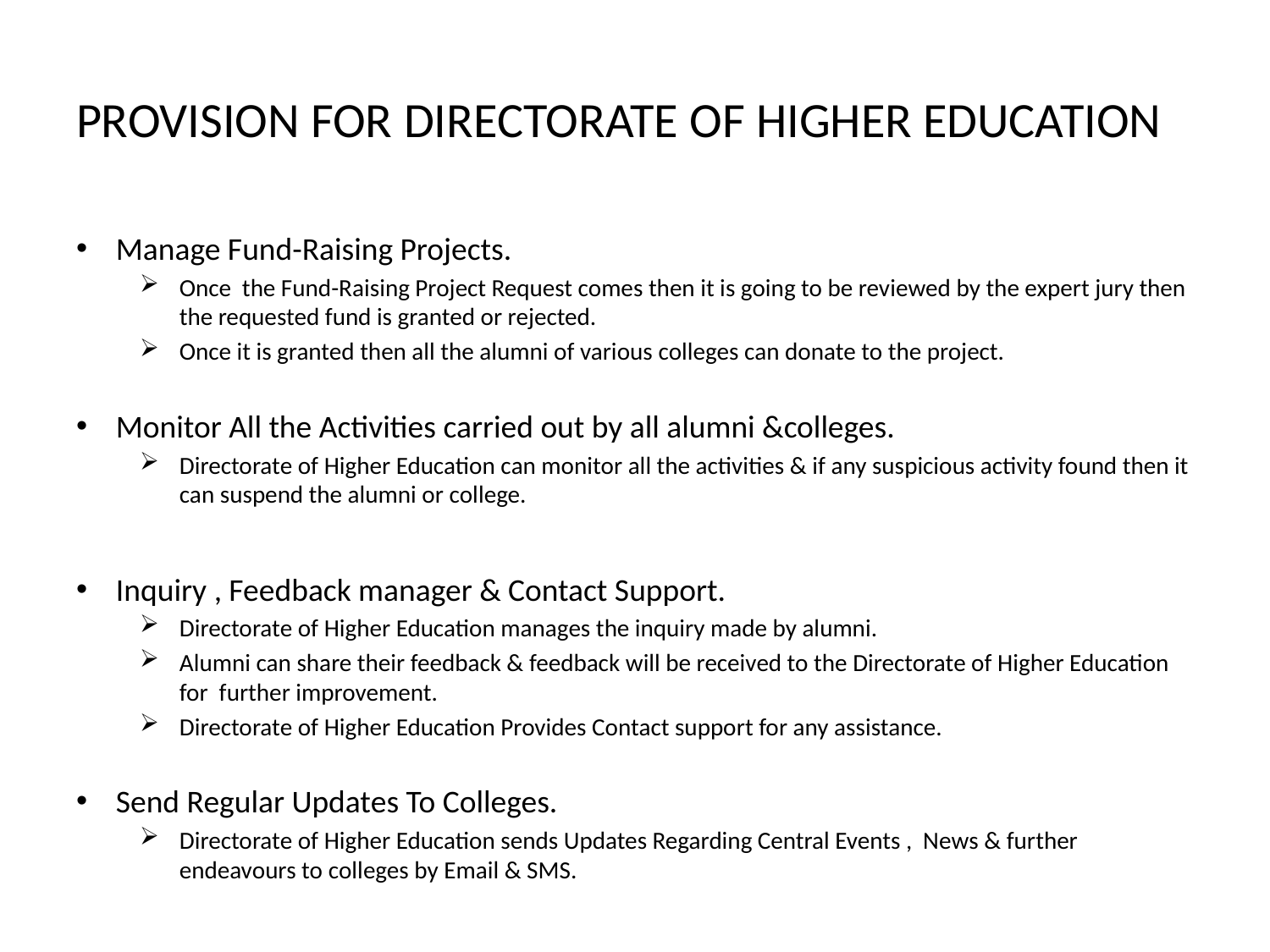

# PROVISION FOR DIRECTORATE OF HIGHER EDUCATION
Manage Fund-Raising Projects.
Once  the Fund-Raising Project Request comes then it is going to be reviewed by the expert jury then the requested fund is granted or rejected.
Once it is granted then all the alumni of various colleges can donate to the project.

Monitor All the Activities carried out by all alumni &colleges.
Directorate of Higher Education can monitor all the activities & if any suspicious activity found then it can suspend the alumni or college.

Inquiry , Feedback manager & Contact Support.
Directorate of Higher Education manages the inquiry made by alumni.
Alumni can share their feedback & feedback will be received to the Directorate of Higher Education for  further improvement.
Directorate of Higher Education Provides Contact support for any assistance.

Send Regular Updates To Colleges.
Directorate of Higher Education sends Updates Regarding Central Events ,  News & further endeavours to colleges by Email & SMS.